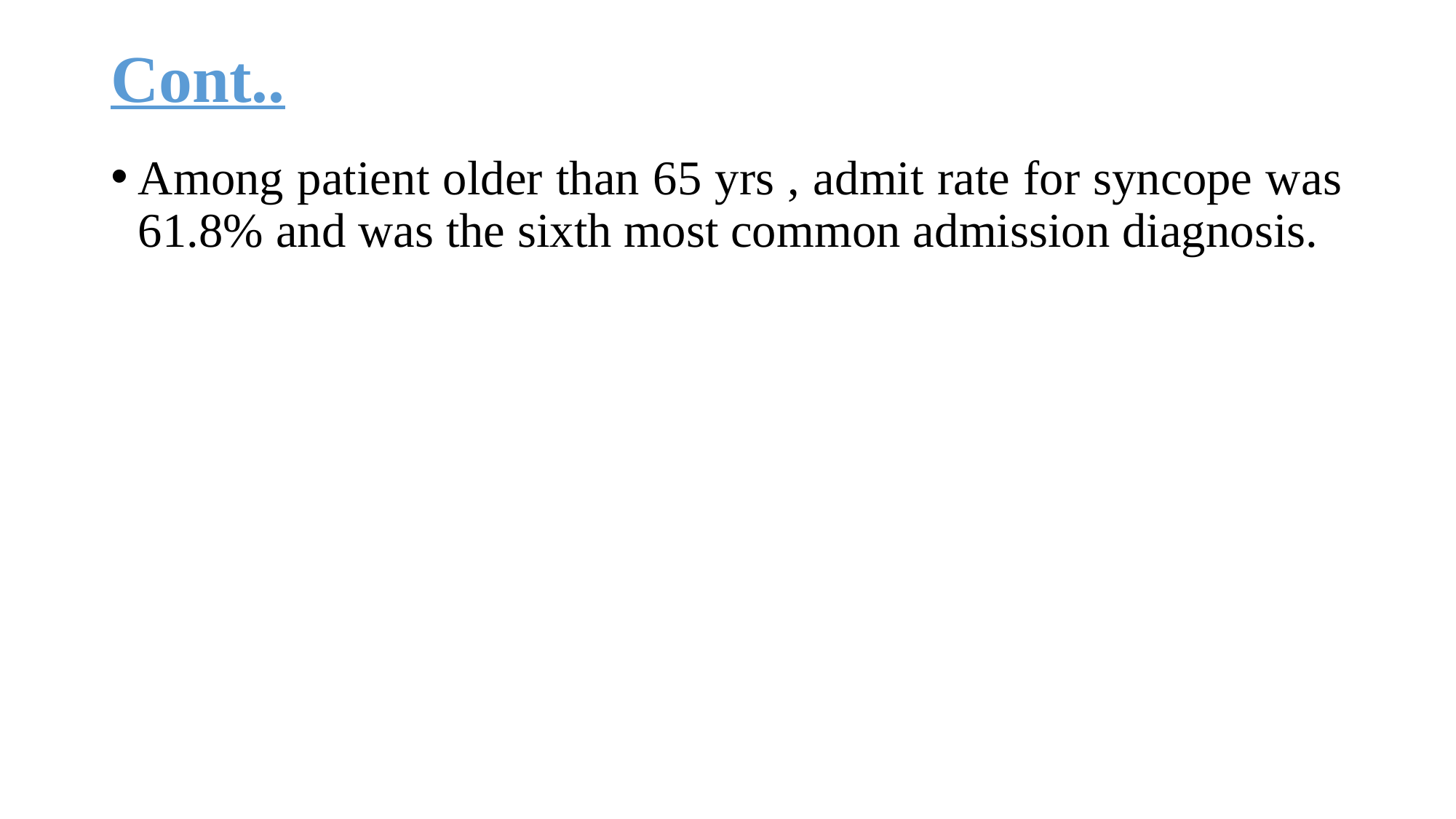

# Cont..
Among patient older than 65 yrs , admit rate for syncope was 61.8% and was the sixth most common admission diagnosis.